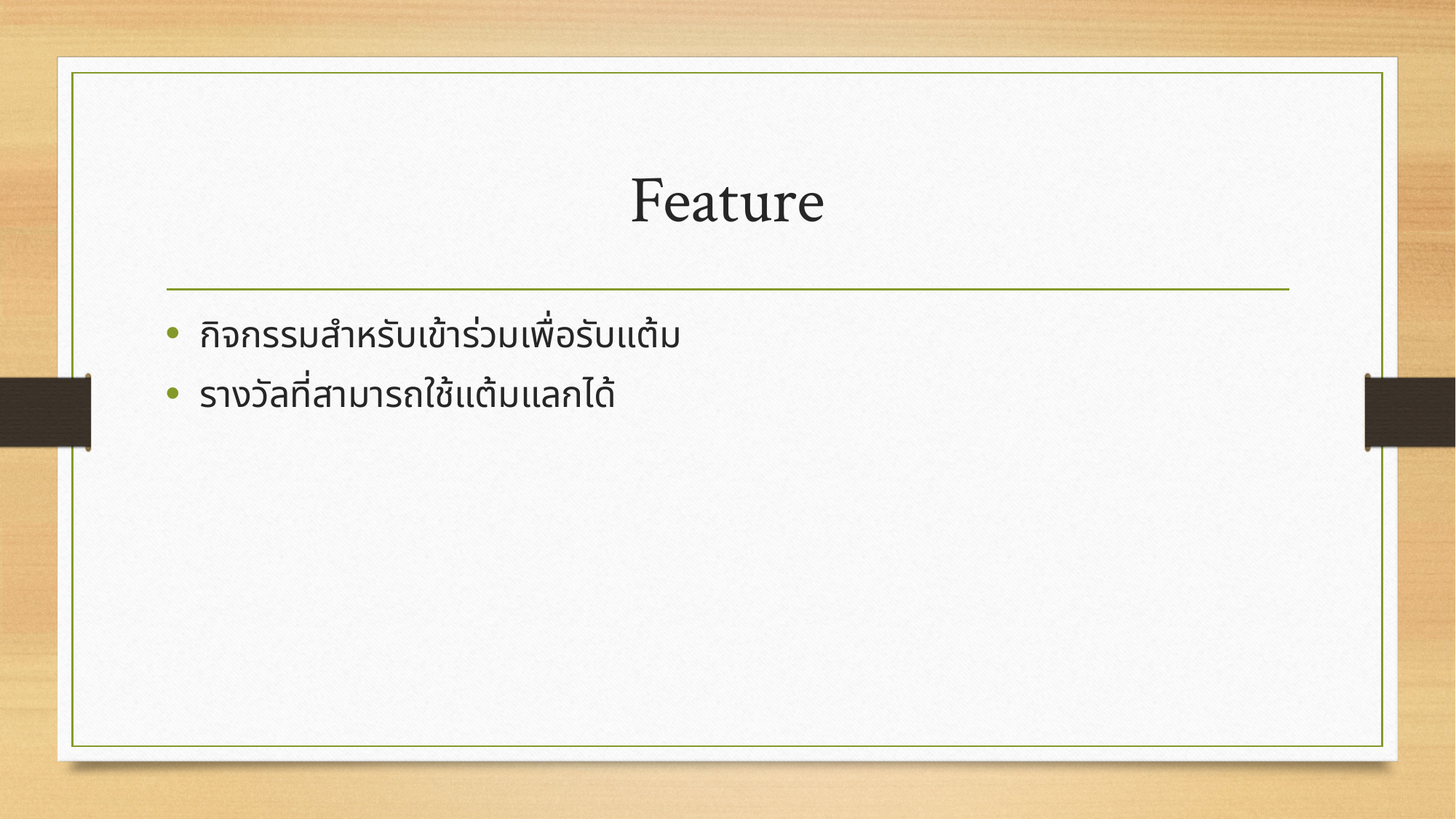

# Feature
กิจกรรมสำหรับเข้าร่วมเพื่อรับแต้ม
รางวัลที่สามารถใช้แต้มแลกได้